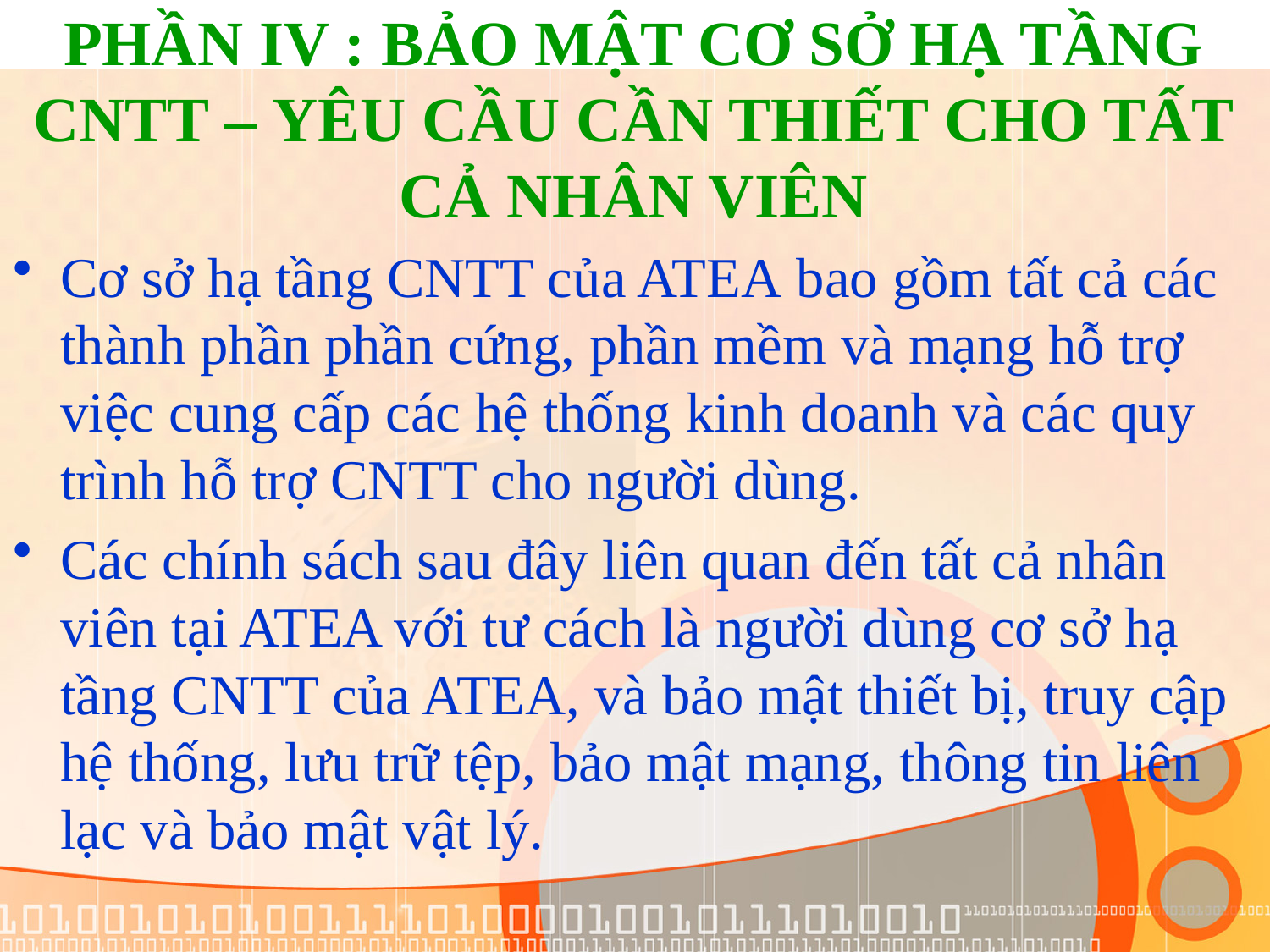

# PHẦN IV : BẢO MẬT CƠ SỞ HẠ TẦNG CNTT – YÊU CẦU CẦN THIẾT CHO TẤT CẢ NHÂN VIÊN
Cơ sở hạ tầng CNTT của ATEA bao gồm tất cả các thành phần phần cứng, phần mềm và mạng hỗ trợ việc cung cấp các hệ thống kinh doanh và các quy trình hỗ trợ CNTT cho người dùng.
Các chính sách sau đây liên quan đến tất cả nhân viên tại ATEA với tư cách là người dùng cơ sở hạ tầng CNTT của ATEA, và bảo mật thiết bị, truy cập hệ thống, lưu trữ tệp, bảo mật mạng, thông tin liên lạc và bảo mật vật lý.